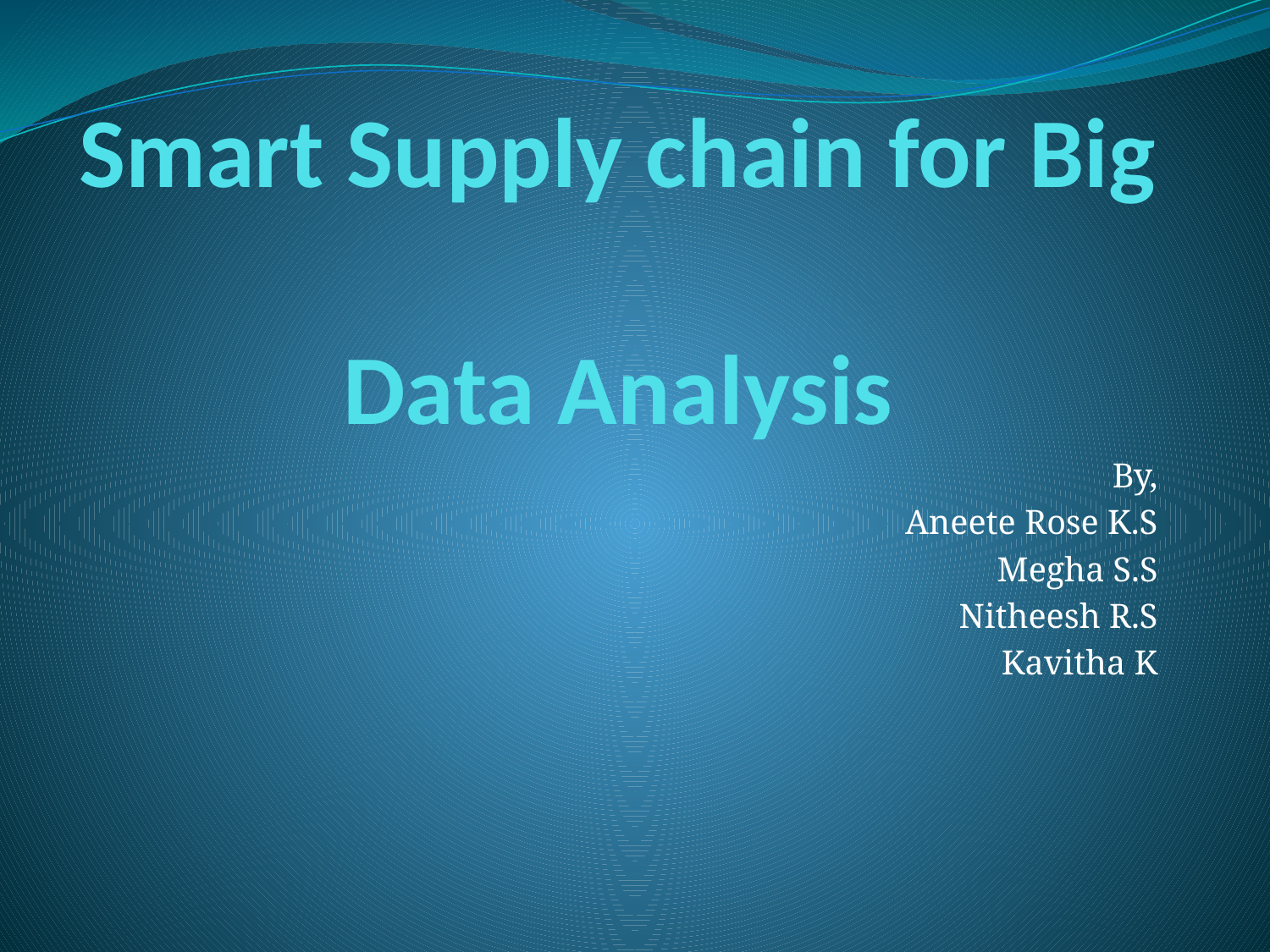

# Smart Supply chain for Big Data Analysis
By,
Aneete Rose K.S
Megha S.S
Nitheesh R.S
Kavitha K